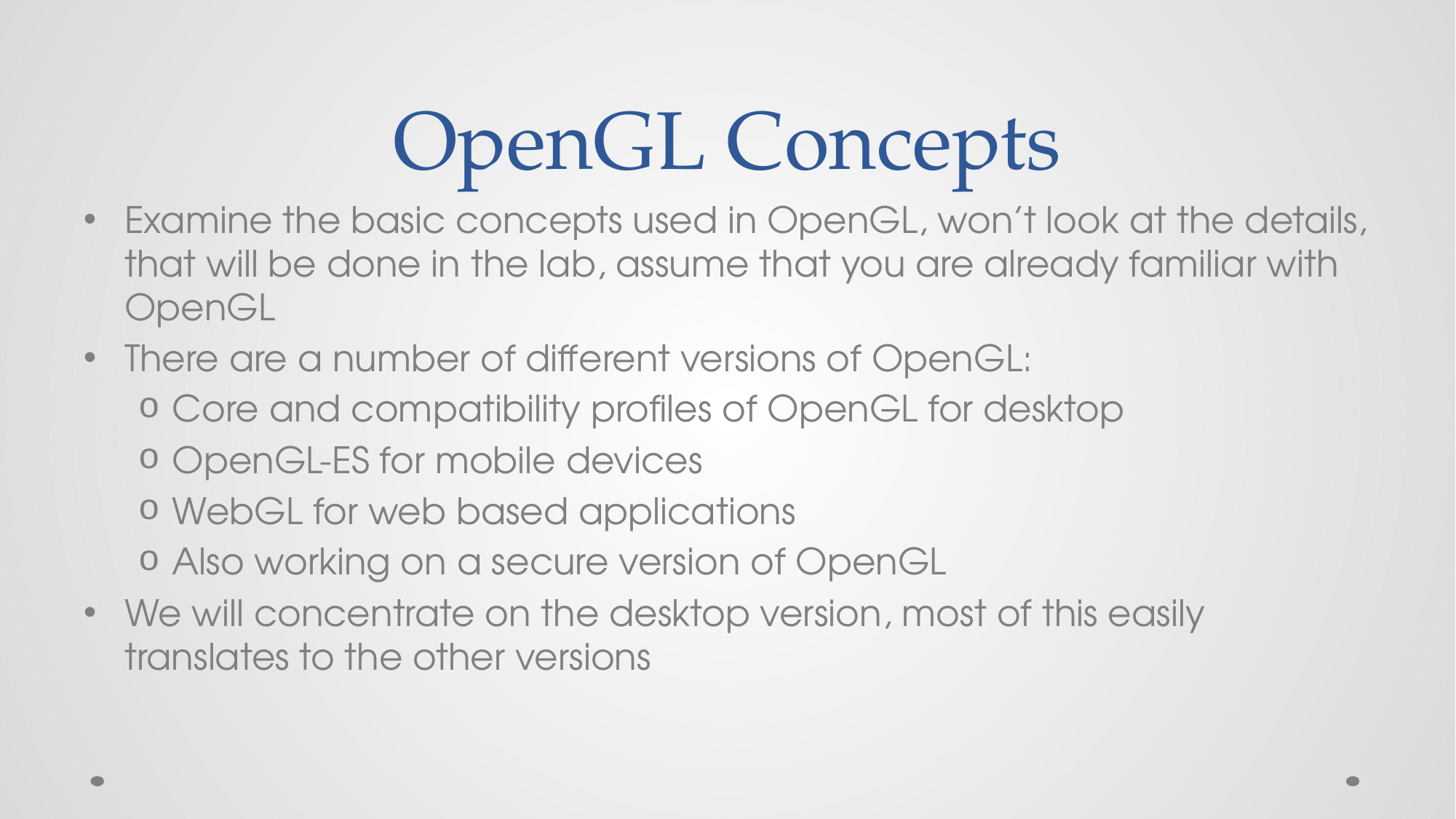

# OpenGL Concepts
Examine the basic concepts used in OpenGL, won’t look at the details, that will be done in the lab, assume that you are already familiar with OpenGL
There are a number of different versions of OpenGL:
Core and compatibility profiles of OpenGL for desktop
OpenGL-ES for mobile devices
WebGL for web based applications
Also working on a secure version of OpenGL
We will concentrate on the desktop version, most of this easily translates to the other versions